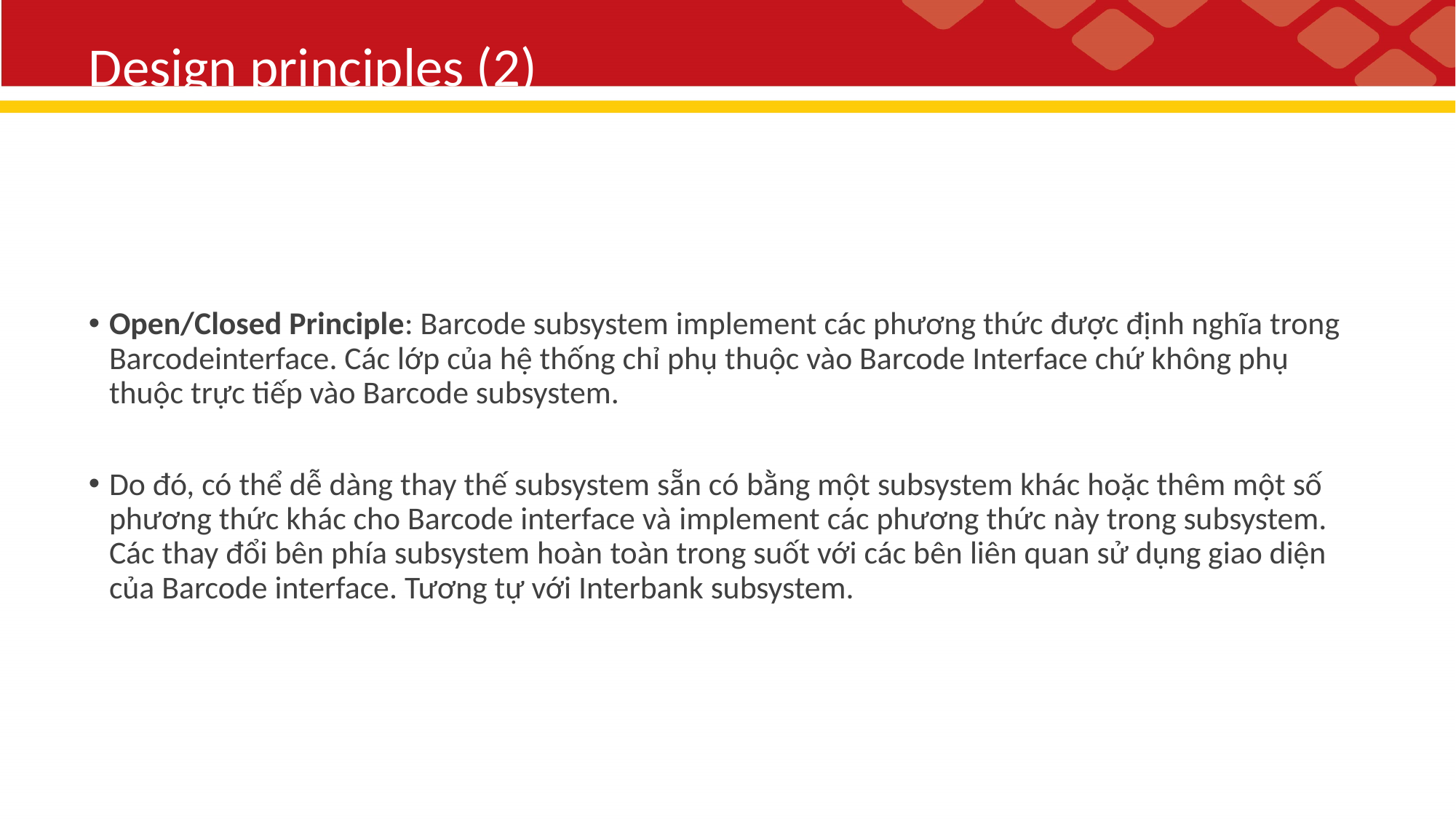

# Design principles (2)

Open/Closed Principle: Barcode subsystem implement các phương thức được định nghĩa trong Barcodeinterface. Các lớp của hệ thống chỉ phụ thuộc vào Barcode Interface chứ không phụ thuộc trực tiếp vào Barcode subsystem.

Do đó, có thể dễ dàng thay thế subsystem sẵn có bằng một subsystem khác hoặc thêm một số phương thức khác cho Barcode interface và implement các phương thức này trong subsystem. Các thay đổi bên phía subsystem hoàn toàn trong suốt với các bên liên quan sử dụng giao diện của Barcode interface. Tương tự với Interbank subsystem.